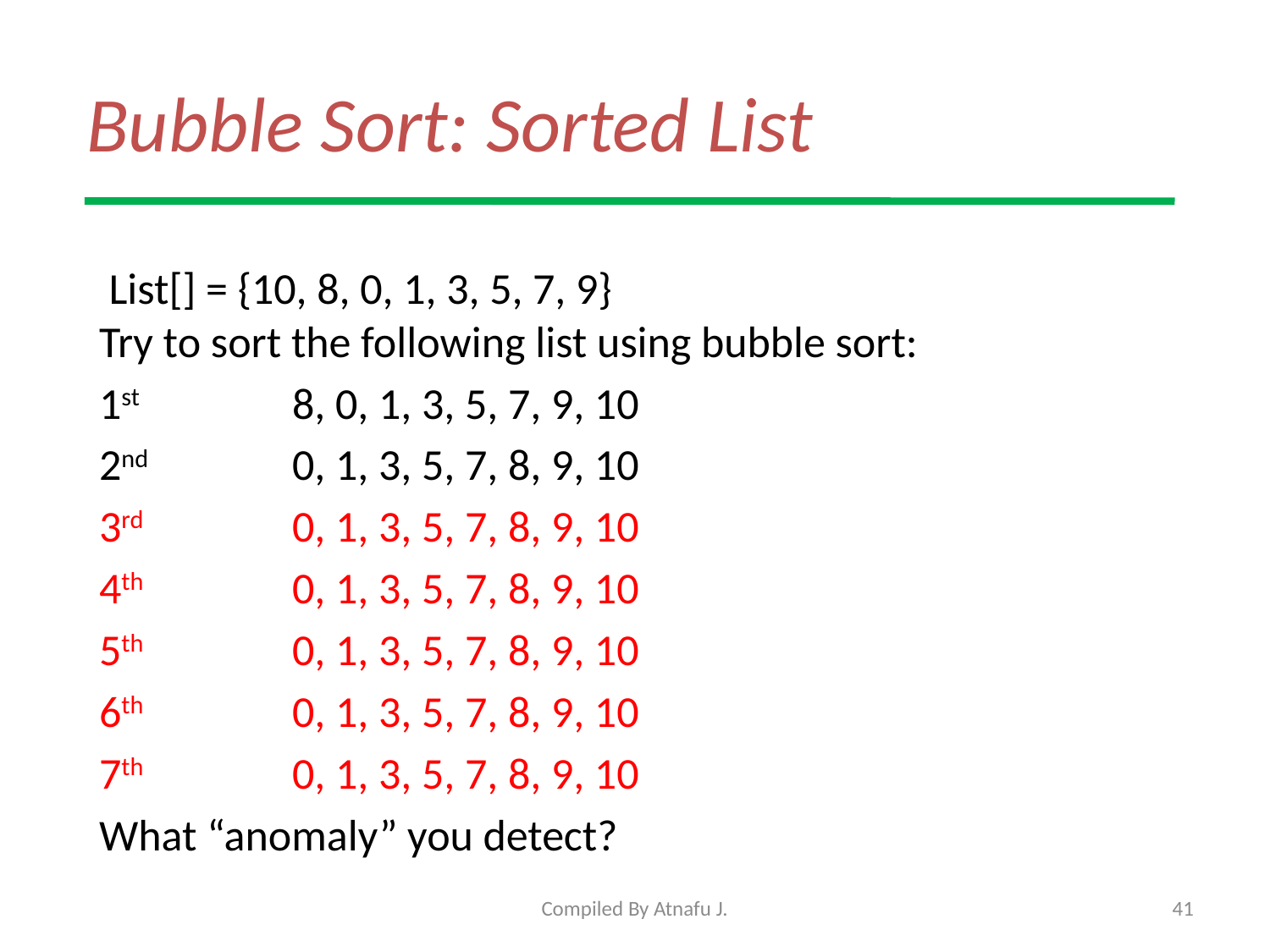

# Bubble Sort: Sorted List
 List[] = {10, 8, 0, 1, 3, 5, 7, 9}
Try to sort the following list using bubble sort:
1st 		8, 0, 1, 3, 5, 7, 9, 10
2nd 		0, 1, 3, 5, 7, 8, 9, 10
3rd 		0, 1, 3, 5, 7, 8, 9, 10
4th 		0, 1, 3, 5, 7, 8, 9, 10
5th 		0, 1, 3, 5, 7, 8, 9, 10
6th 		0, 1, 3, 5, 7, 8, 9, 10
7th 		0, 1, 3, 5, 7, 8, 9, 10
What “anomaly” you detect?

Compiled By Atnafu J.
41